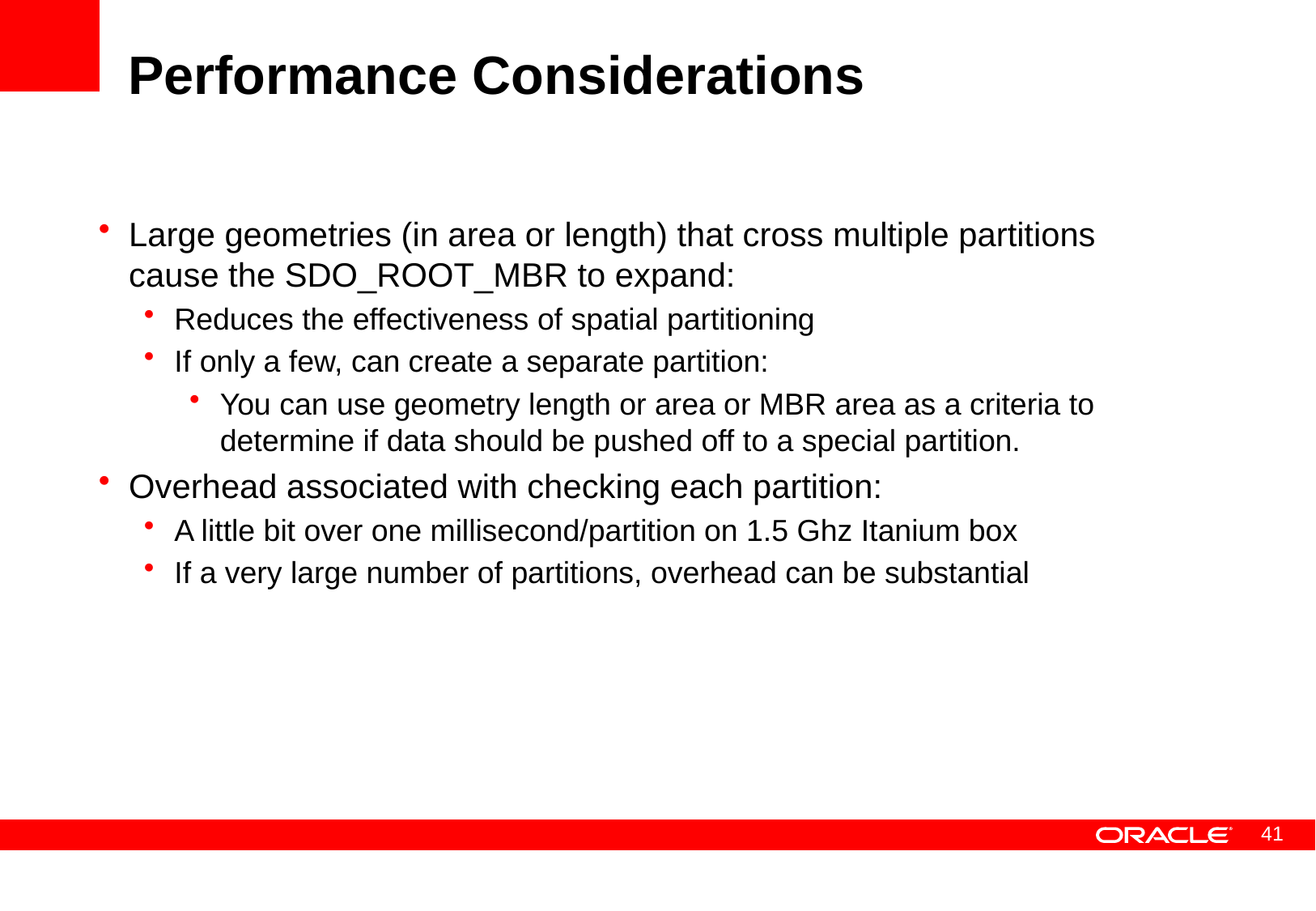

# Performance Considerations
Large geometries (in area or length) that cross multiple partitions cause the SDO_ROOT_MBR to expand:
Reduces the effectiveness of spatial partitioning
If only a few, can create a separate partition:
You can use geometry length or area or MBR area as a criteria to determine if data should be pushed off to a special partition.
Overhead associated with checking each partition:
A little bit over one millisecond/partition on 1.5 Ghz Itanium box
If a very large number of partitions, overhead can be substantial